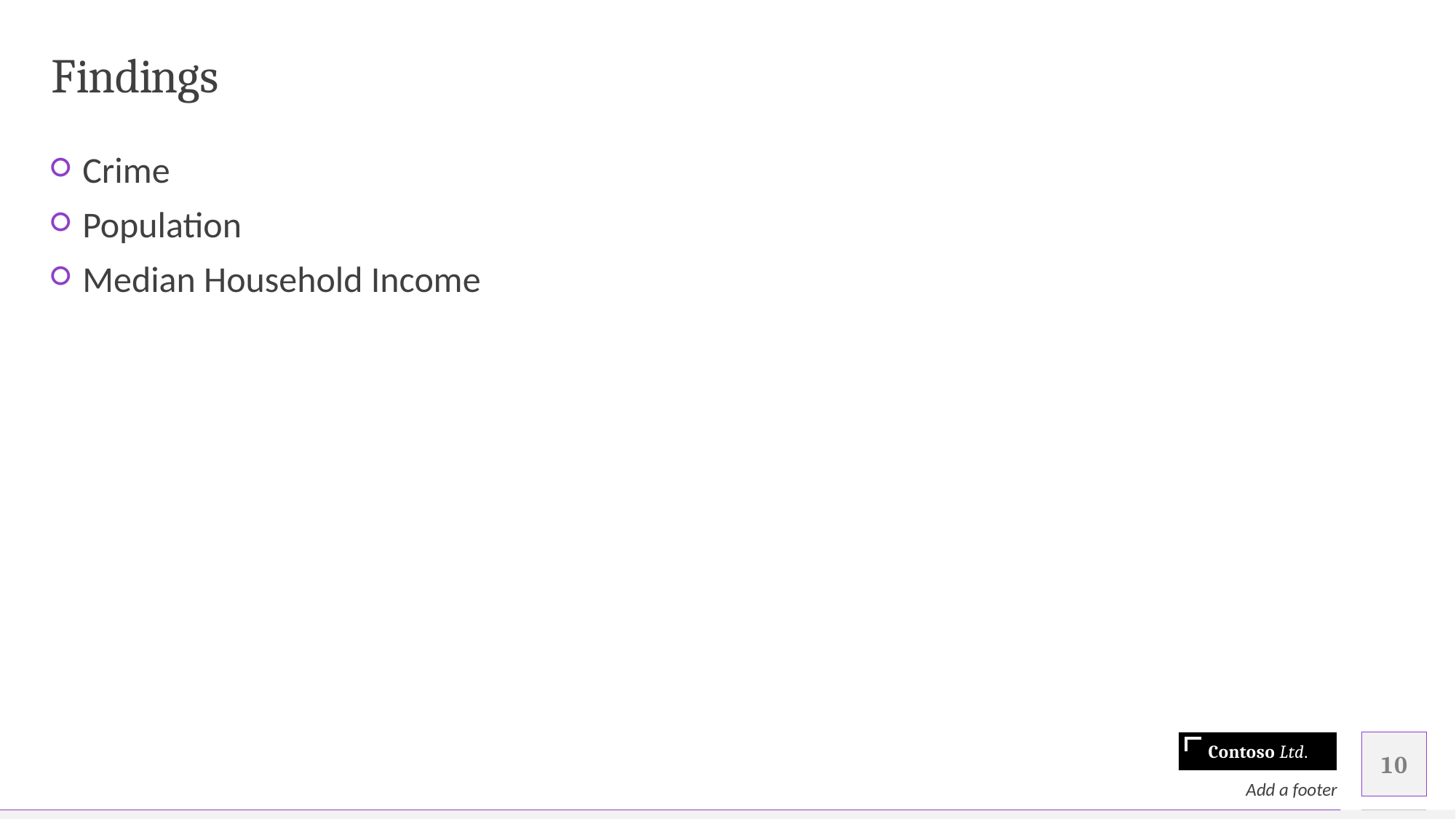

# Findings
Crime
Population
Median Household Income

10
Add a footer